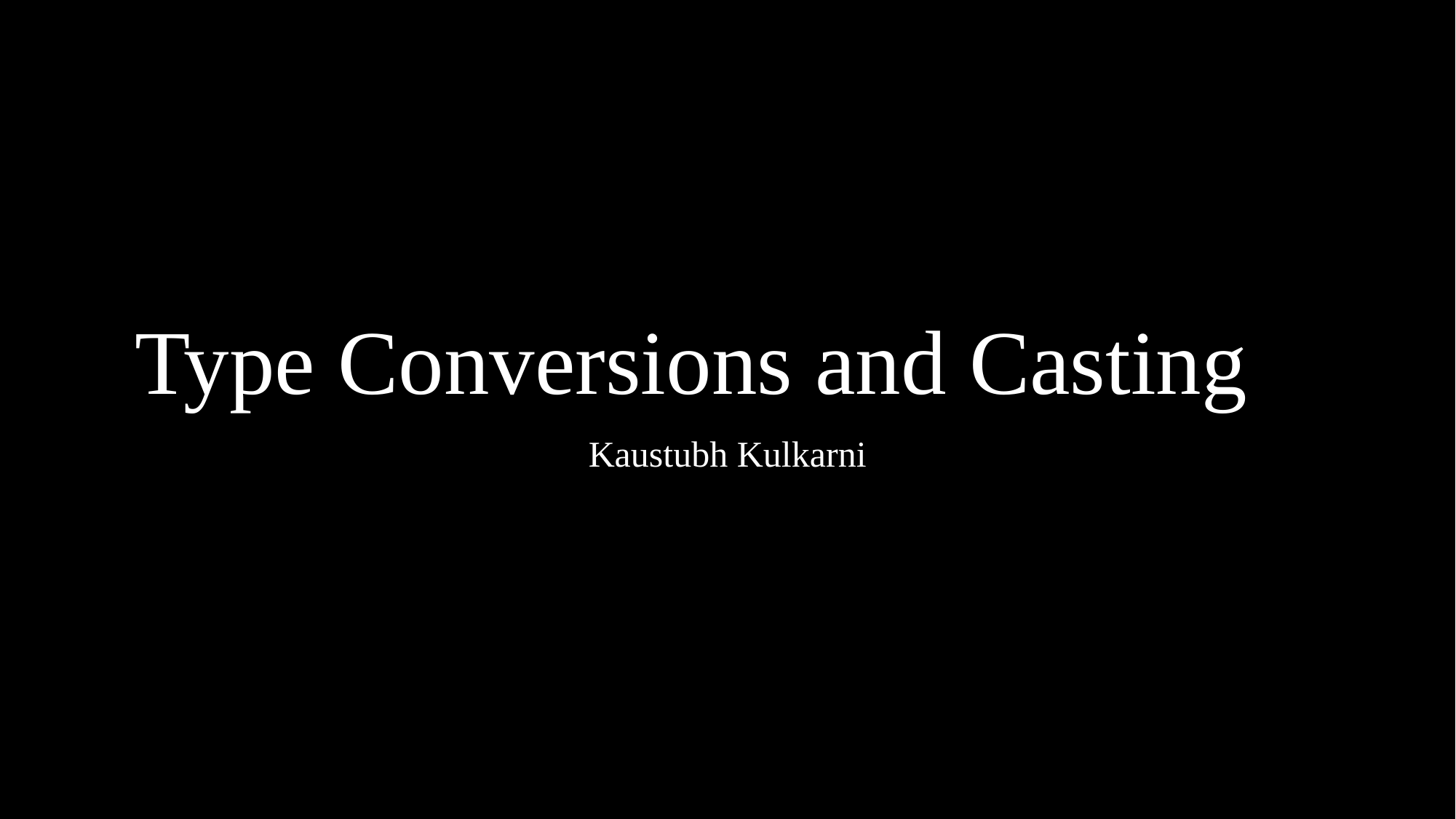

# Type Conversions and Casting
Kaustubh Kulkarni